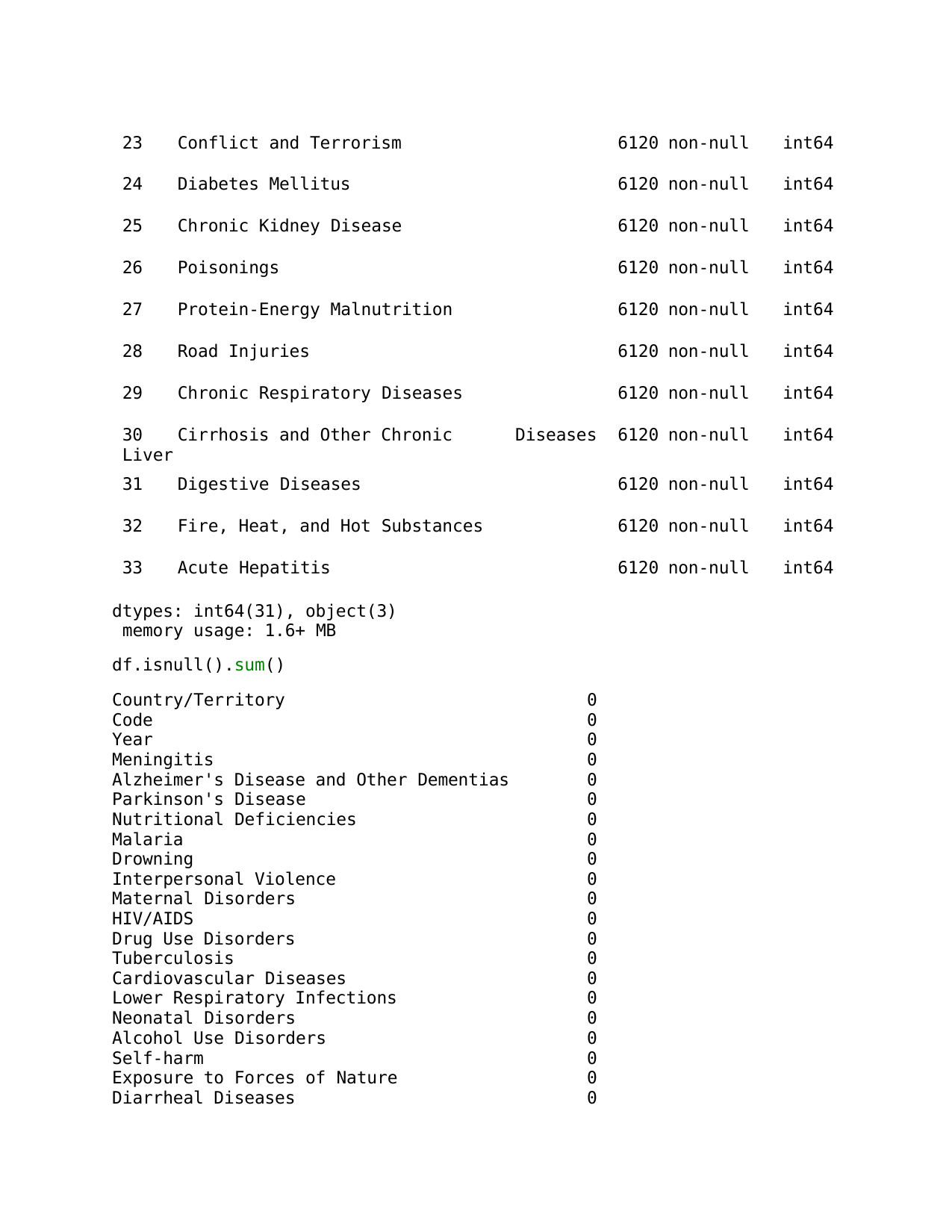

| 23 Conflict and Terrorism |  | 6120 | non-null | int64 |
| --- | --- | --- | --- | --- |
| 24 Diabetes Mellitus |  | 6120 | non-null | int64 |
| 25 Chronic Kidney Disease |  | 6120 | non-null | int64 |
| 26 Poisonings |  | 6120 | non-null | int64 |
| 27 Protein-Energy Malnutrition |  | 6120 | non-null | int64 |
| 28 Road Injuries |  | 6120 | non-null | int64 |
| 29 Chronic Respiratory Diseases |  | 6120 | non-null | int64 |
| 30 Cirrhosis and Other Chronic Liver | Diseases | 6120 | non-null | int64 |
| 31 Digestive Diseases |  | 6120 | non-null | int64 |
| 32 Fire, Heat, and Hot Substances |  | 6120 | non-null | int64 |
| 33 Acute Hepatitis |  | 6120 | non-null | int64 |
| dtypes: int64(31), object(3) memory usage: 1.6+ MB |  |  |  |  |
| df.isnull().sum() |  |  |  |  |
| Country/Territory | 0 |  |  |  |
| Code | 0 |  |  |  |
| Year | 0 |  |  |  |
| Meningitis | 0 |  |  |  |
| Alzheimer's Disease and Other Dementias | 0 |  |  |  |
| Parkinson's Disease | 0 |  |  |  |
| Nutritional Deficiencies | 0 |  |  |  |
| Malaria | 0 |  |  |  |
| Drowning | 0 |  |  |  |
| Interpersonal Violence | 0 |  |  |  |
| Maternal Disorders | 0 |  |  |  |
| HIV/AIDS | 0 |  |  |  |
| Drug Use Disorders | 0 |  |  |  |
| Tuberculosis | 0 |  |  |  |
| Cardiovascular Diseases | 0 |  |  |  |
| Lower Respiratory Infections | 0 |  |  |  |
| Neonatal Disorders | 0 |  |  |  |
| Alcohol Use Disorders | 0 |  |  |  |
| Self-harm | 0 |  |  |  |
| Exposure to Forces of Nature | 0 |  |  |  |
| Diarrheal Diseases | 0 |  |  |  |